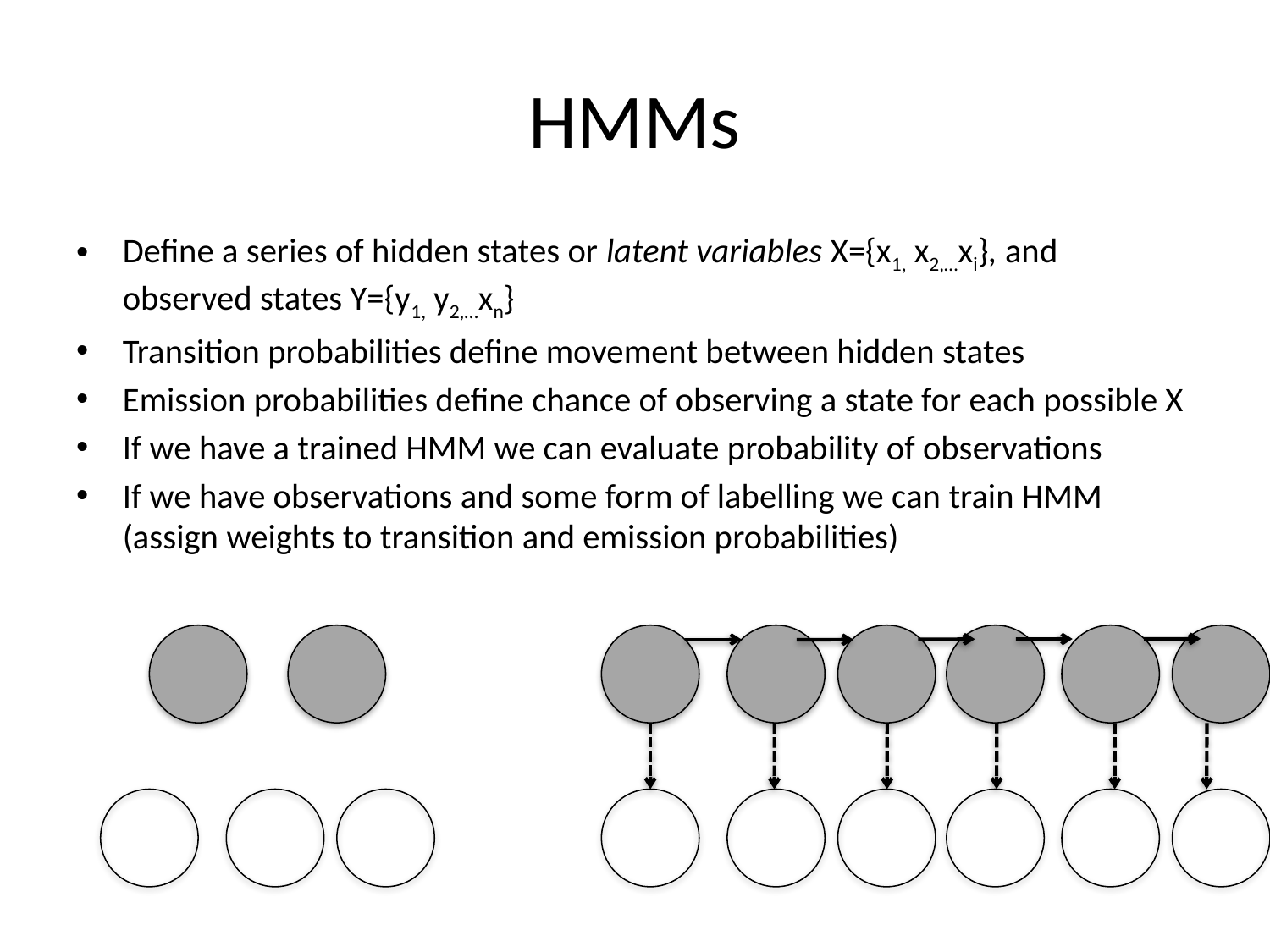

# HMMs
Define a series of hidden states or latent variables X={x1, x2,…xi}, and observed states Y={y1, y2,…xn}
Transition probabilities define movement between hidden states
Emission probabilities define chance of observing a state for each possible X
If we have a trained HMM we can evaluate probability of observations
If we have observations and some form of labelling we can train HMM (assign weights to transition and emission probabilities)